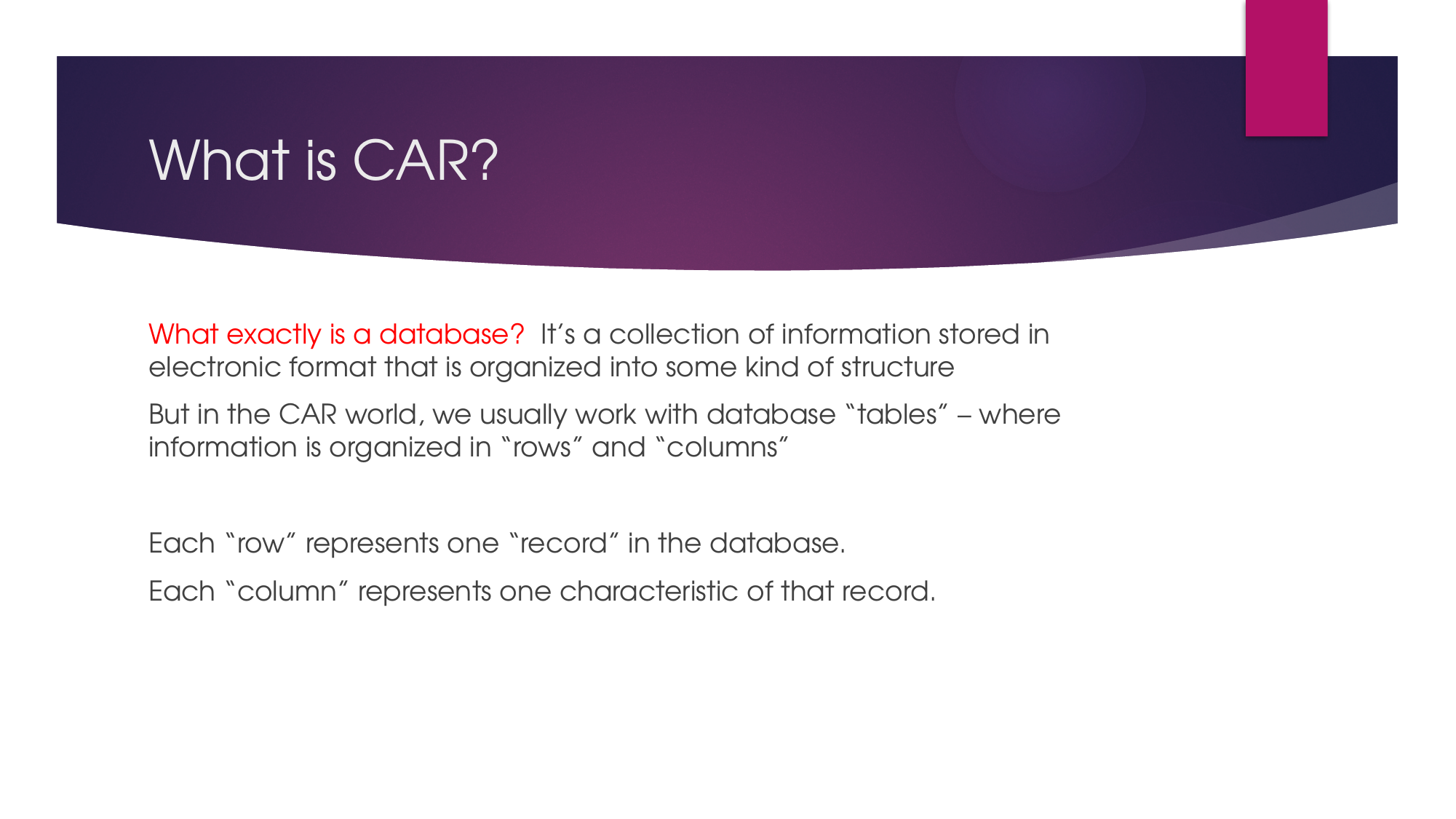

# What is CAR?
What exactly is a database?  It’s a collection of information stored in electronic format that is organized into some kind of structure
But in the CAR world, we usually work with database “tables” – where information is organized in “rows” and “columns”

Each “row” represents one “record” in the database.
Each “column” represents one characteristic of that record.